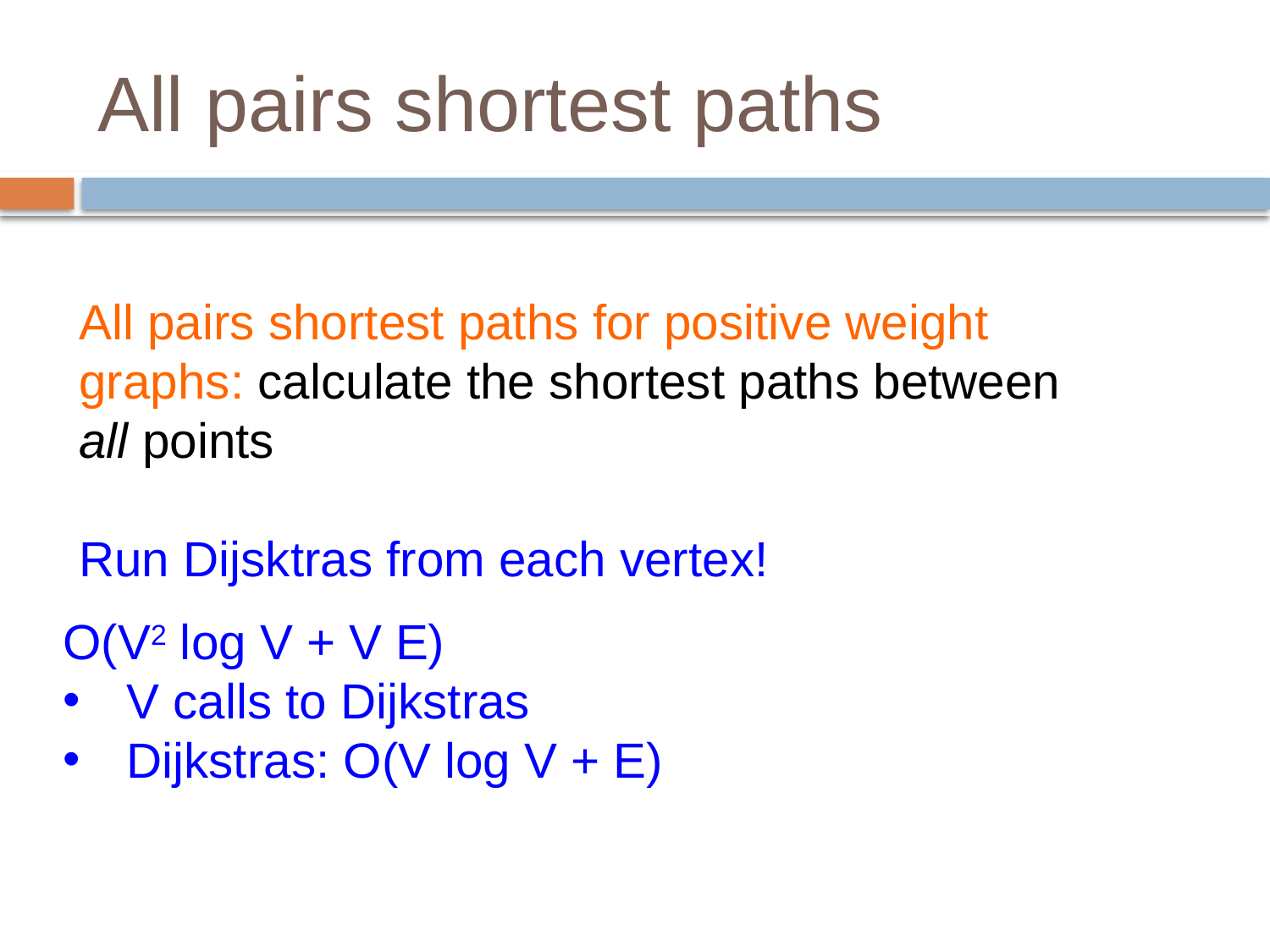

# All pairs shortest paths
All pairs shortest paths for positive weight graphs: calculate the shortest paths between all points

Run Dijsktras from each vertex!
O(V2 log V + V E)
V calls to Dijkstras
Dijkstras: O(V log V + E)